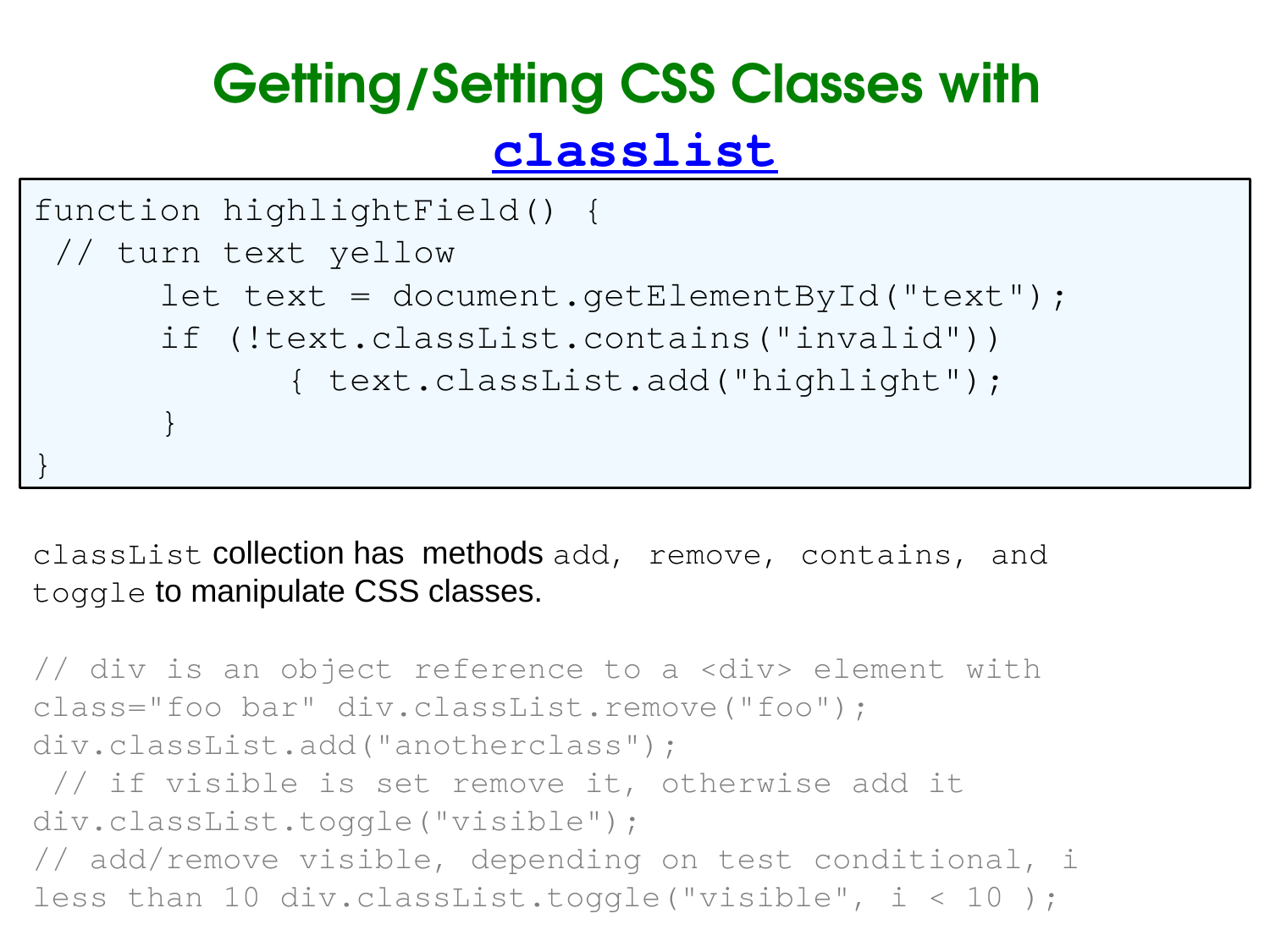

# Getting/Setting CSS Classes with classlist
function highlightField() {
 // turn text yellow
	let text = document.getElementById("text");
	if (!text.classList.contains("invalid"))
 		{ text.classList.add("highlight");
	}
}

classList collection has  methods add, remove, contains, and toggle to manipulate CSS classes.
.
// div is an object reference to a <div> element with class="foo bar" div.classList.remove("foo");
div.classList.add("anotherclass");
 // if visible is set remove it, otherwise add it div.classList.toggle("visible");
// add/remove visible, depending on test conditional, i less than 10 div.classList.toggle("visible", i < 10 );